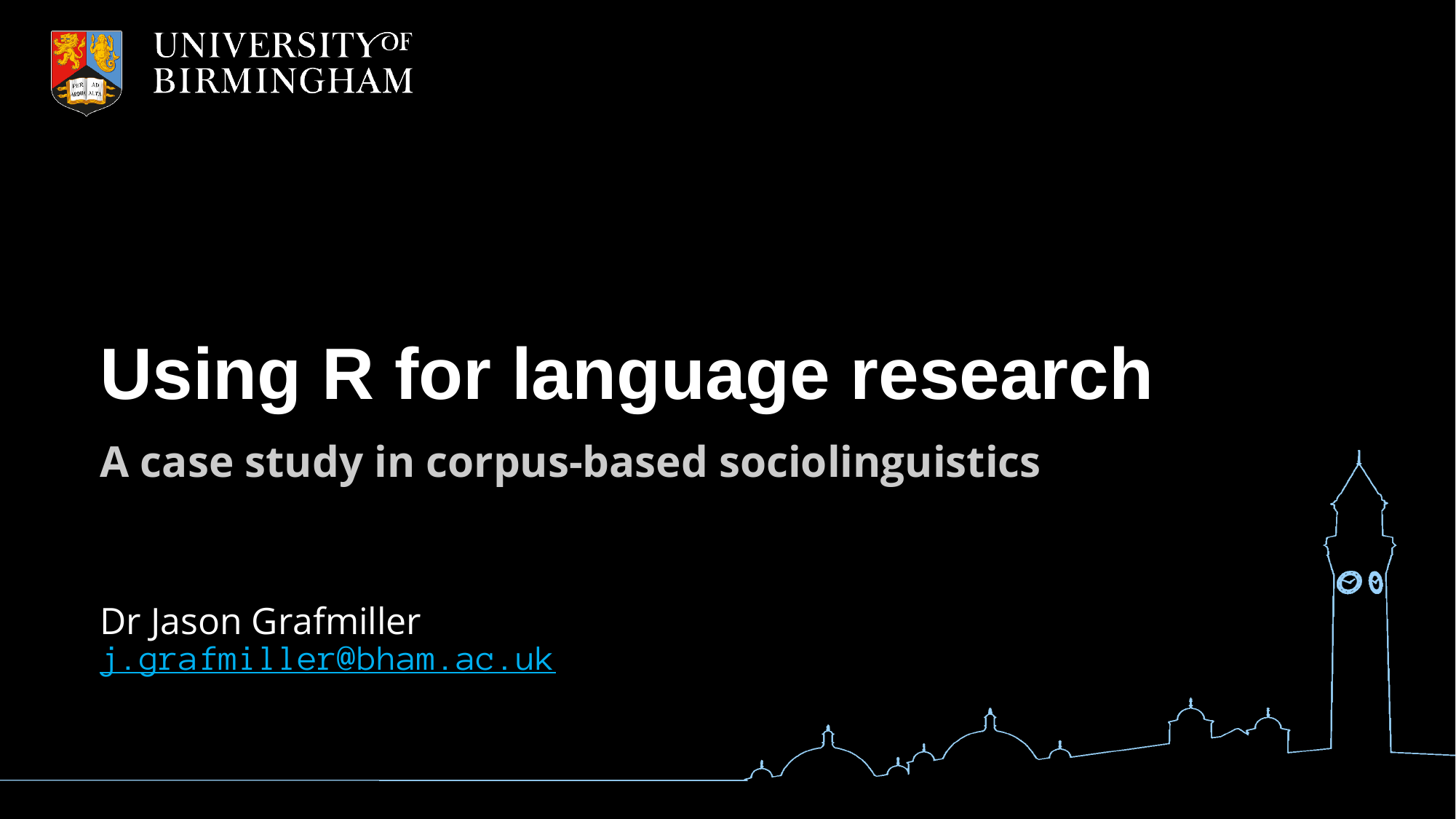

# Using R for language research
A case study in corpus-based sociolinguistics

Dr Jason Grafmiller
j.grafmiller@bham.ac.uk